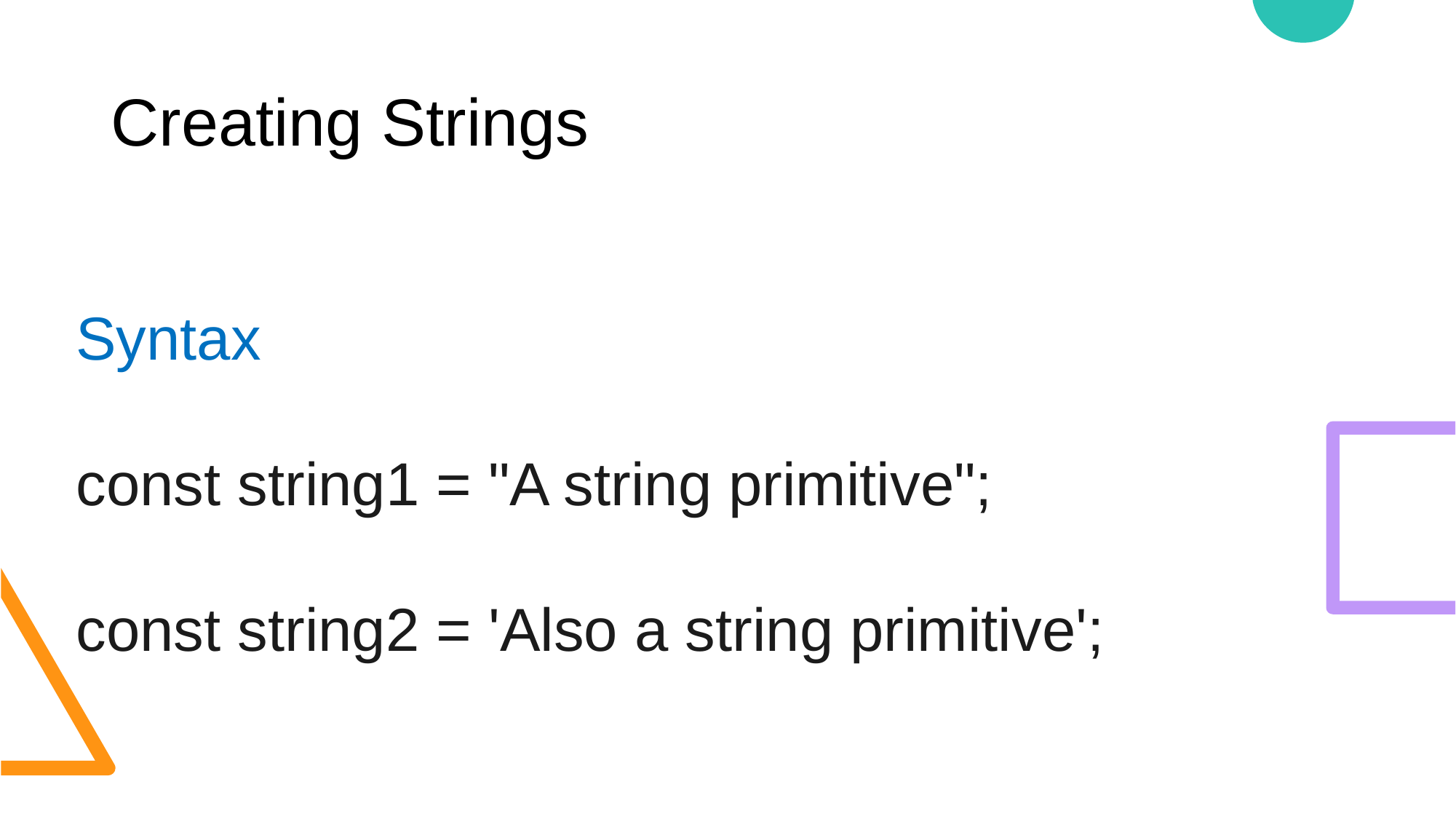

# Creating Strings
Syntax

const string1 = "A string primitive";

const string2 = 'Also a string primitive';